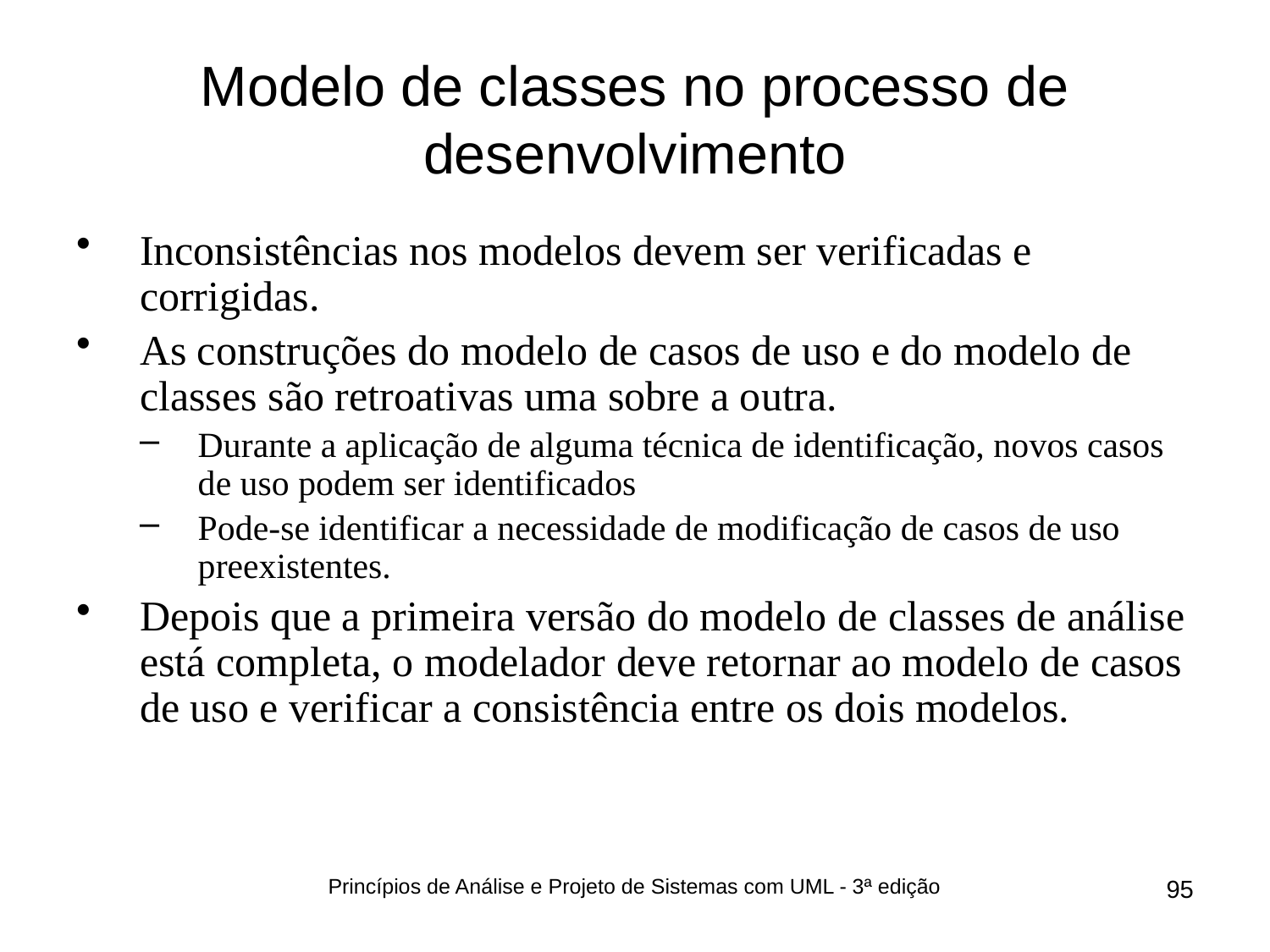

# Modelo de classes no processo de desenvolvimento
Inconsistências nos modelos devem ser verificadas e corrigidas.
As construções do modelo de casos de uso e do modelo de classes são retroativas uma sobre a outra.
Durante a aplicação de alguma técnica de identificação, novos casos de uso podem ser identificados
Pode-se identificar a necessidade de modificação de casos de uso preexistentes.
Depois que a primeira versão do modelo de classes de análise está completa, o modelador deve retornar ao modelo de casos de uso e verificar a consistência entre os dois modelos.
Princípios de Análise e Projeto de Sistemas com UML - 3ª edição
95